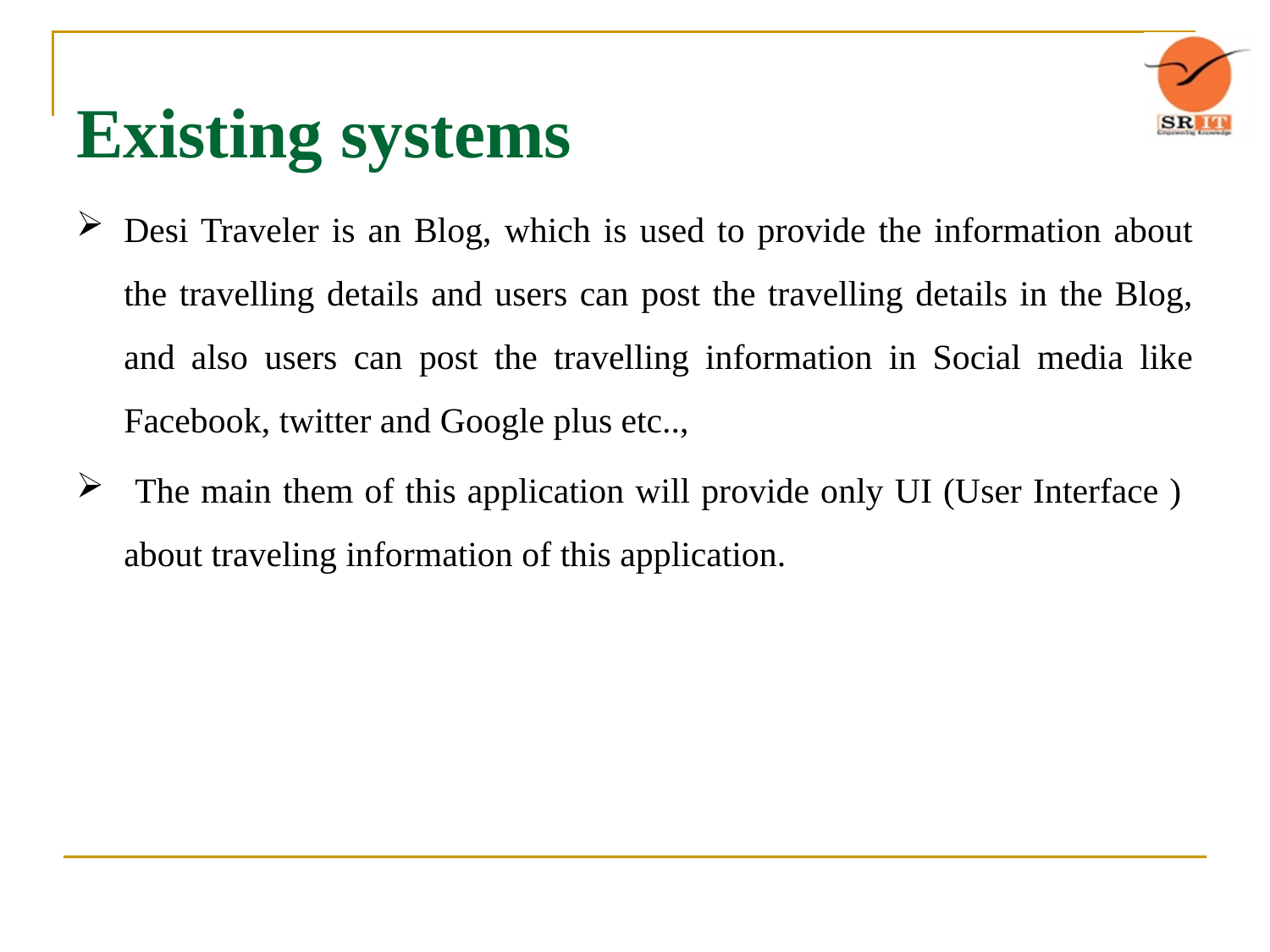

# Existing systems
Desi Traveler is an Blog, which is used to provide the information about the travelling details and users can post the travelling details in the Blog, and also users can post the travelling information in Social media like Facebook, twitter and Google plus etc..,
 The main them of this application will provide only UI (User Interface )  about traveling information of this application.